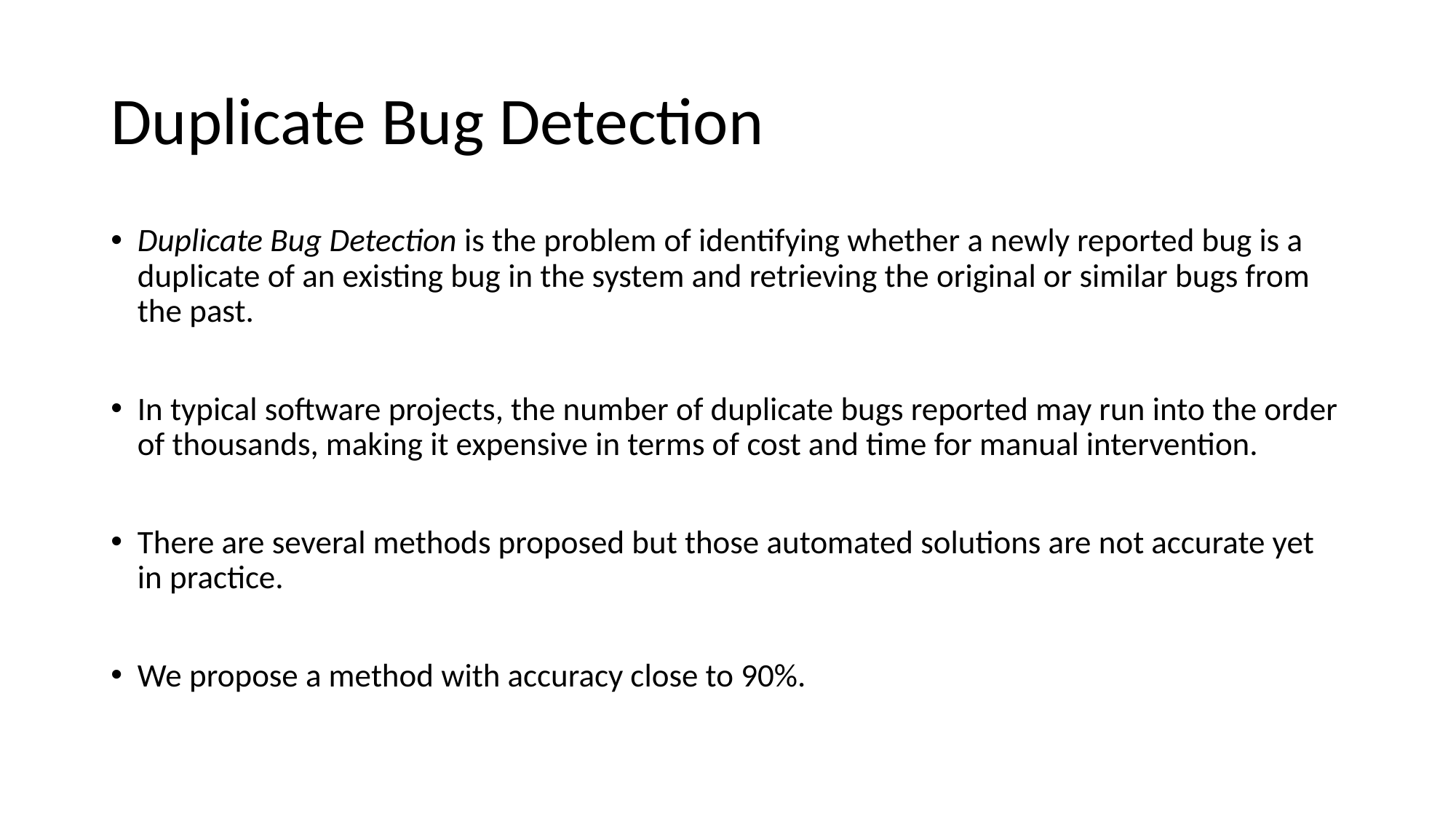

# Duplicate Bug Detection
Duplicate Bug Detection is the problem of identifying whether a newly reported bug is a duplicate of an existing bug in the system and retrieving the original or similar bugs from the past.

In typical software projects, the number of duplicate bugs reported may run into the order of thousands, making it expensive in terms of cost and time for manual intervention.

There are several methods proposed but those automated solutions are not accurate yet in practice.

We propose a method with accuracy close to 90%.